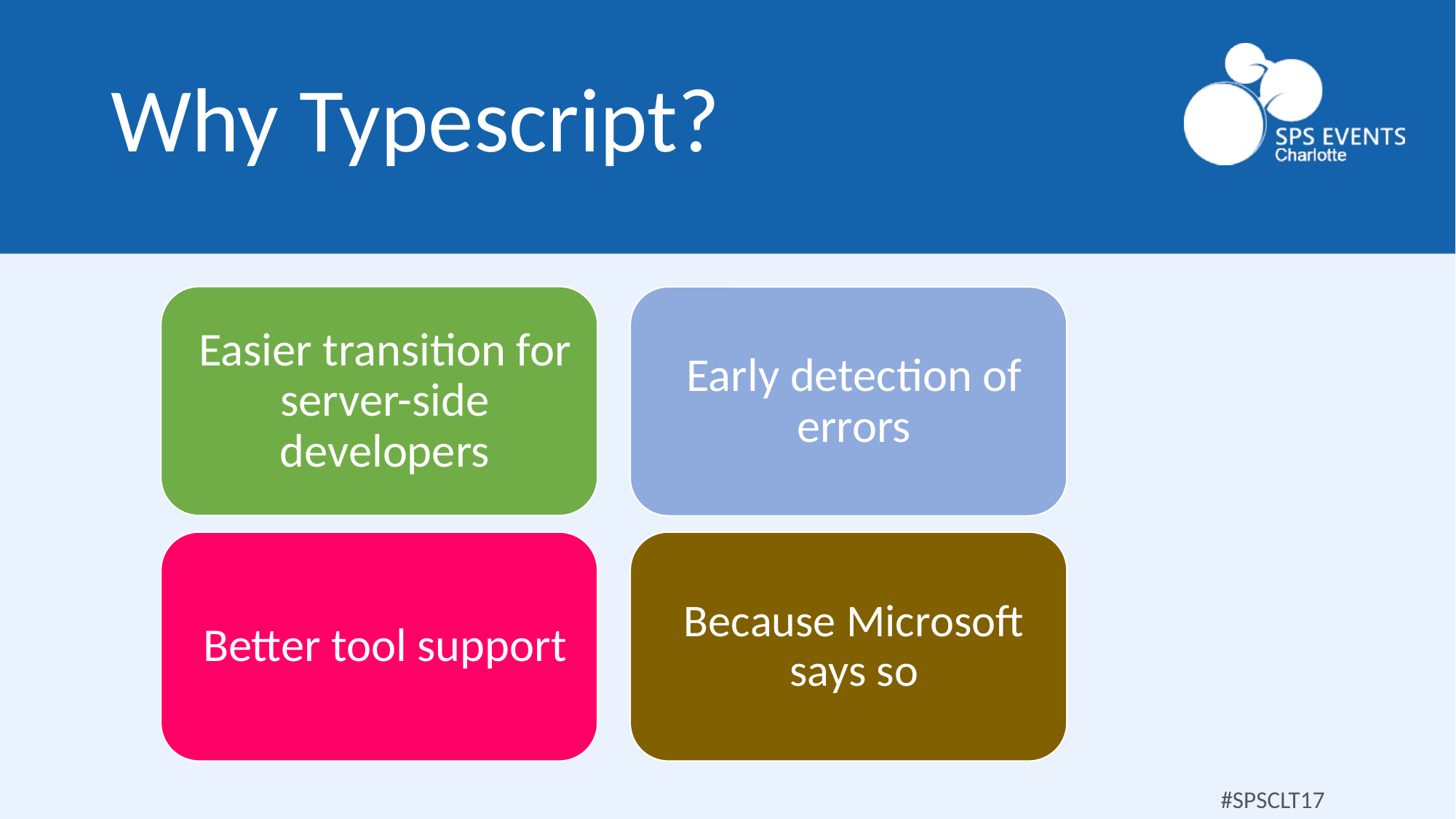

# Why Typescript?
Easier transition for server-side developers
Early detection of errors
Better tool support
Because Microsoft says so